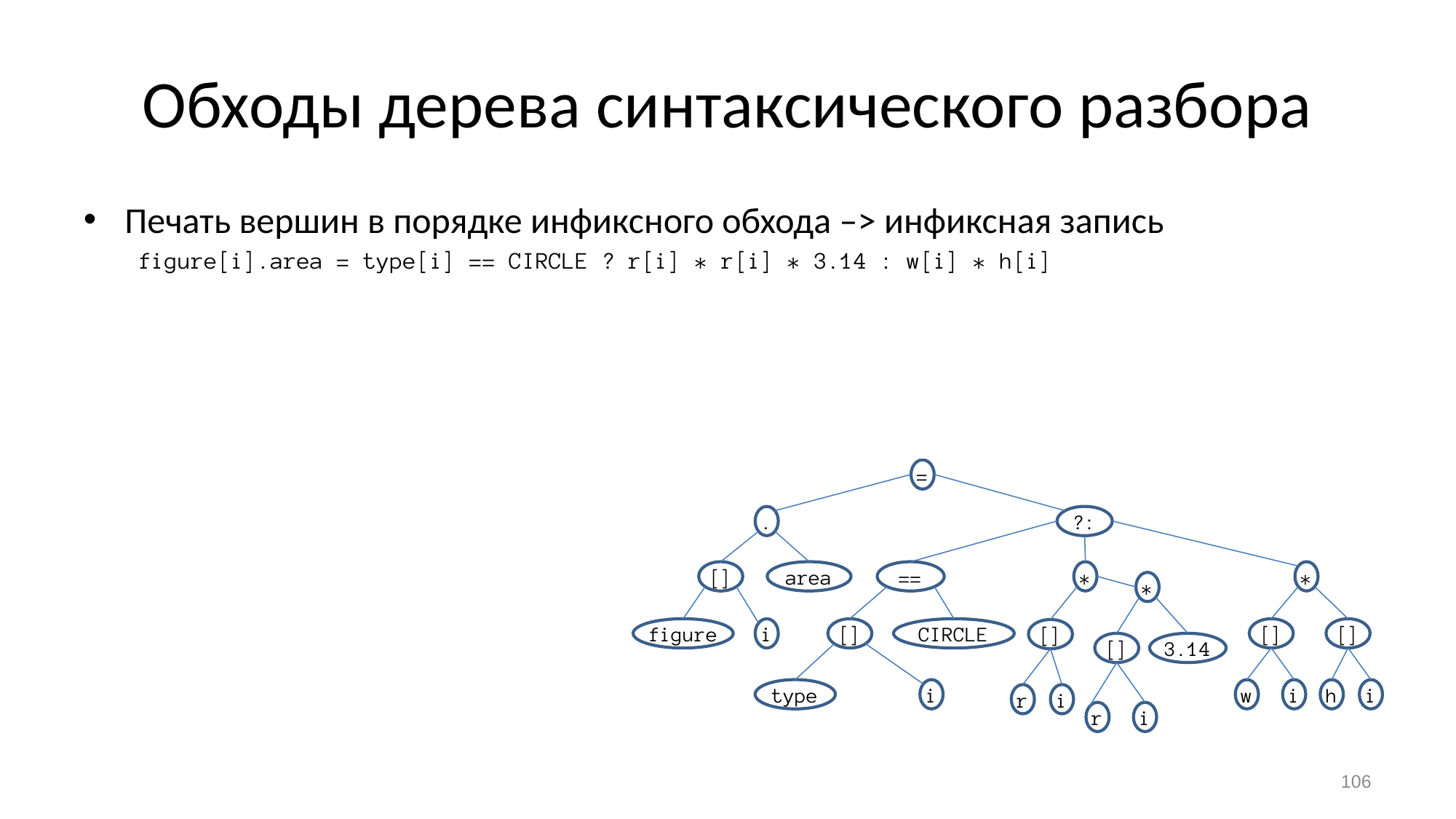

# Обходы дерева синтаксического разбора
Печать вершин в порядке инфиксного обхода –> инфиксная запись
figure[i].area = type[i] == CIRCLE ? r[i] * r[i] * 3.14 : w[i] * h[i]
Печать вершин в порядке префиксного обхода –> префиксная запись
= . [] figure i area ?: == [] type i CIRCLE * [] r i * [] r i 3.14 * [] w i [] h i
Печать вершин в порядке постфиксного обхода –> постфиксная запись
type i [] CIRCLE == r i [] r i [] 3.14 * * w i [] h i [] * ?: figure i [] area . =

=
.
?:
[]
area
==
*
*
*
figure
i
[]
CIRCLE
[]
[]
[]
[]
3.14
type
i
w
i
h
i
r
i
r
i
106